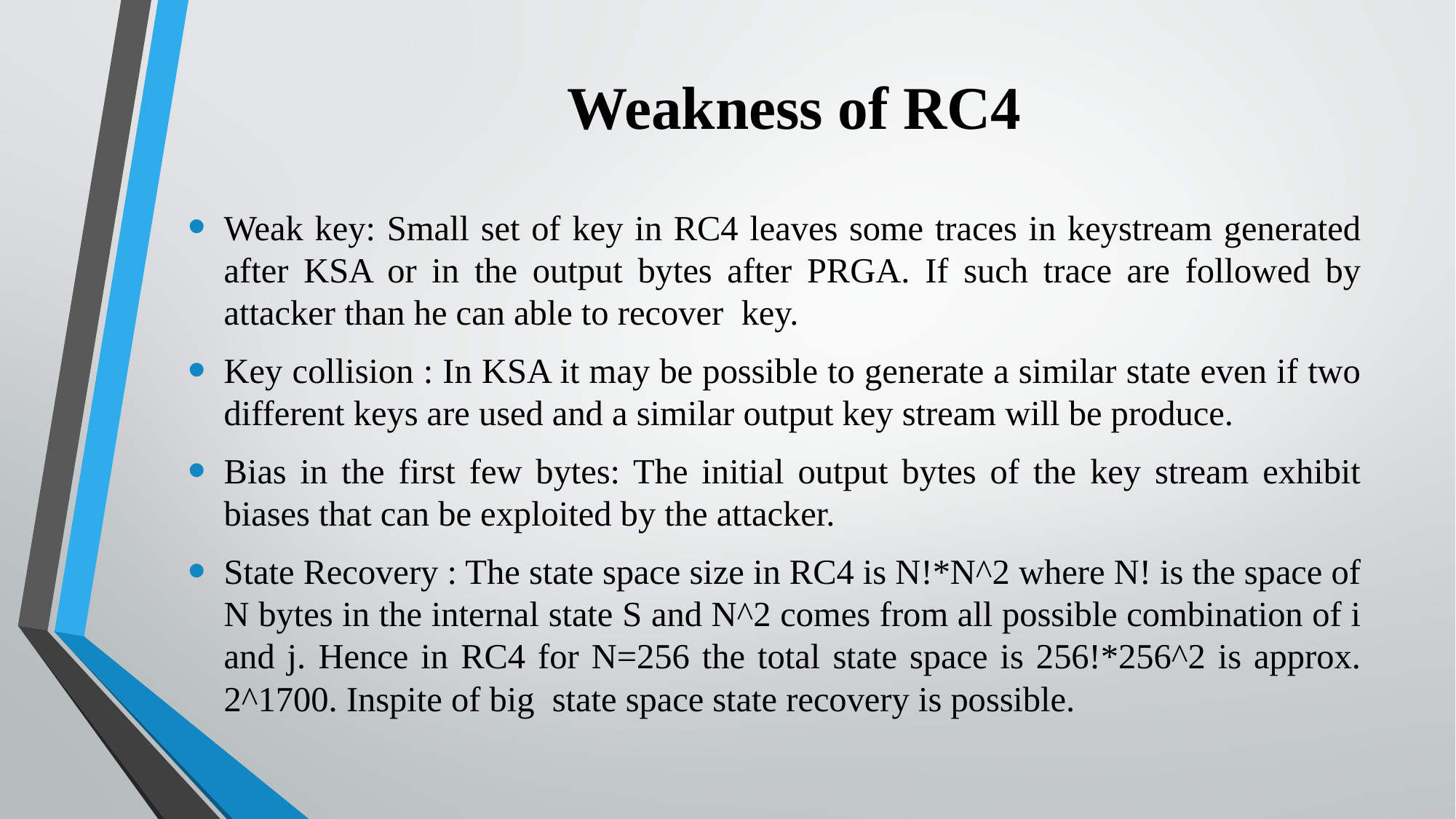

# Weakness of RC4
Weak key: Small set of key in RC4 leaves some traces in keystream generated after KSA or in the output bytes after PRGA. If such trace are followed by attacker than he can able to recover  key.
Key collision : In KSA it may be possible to generate a similar state even if two different keys are used and a similar output key stream will be produce.
Bias in the first few bytes: The initial output bytes of the key stream exhibit biases that can be exploited by the attacker.
State Recovery : The state space size in RC4 is N!*N^2 where N! is the space of N bytes in the internal state S and N^2 comes from all possible combination of i and j. Hence in RC4 for N=256 the total state space is 256!*256^2 is approx. 2^1700. Inspite of big  state space state recovery is possible.